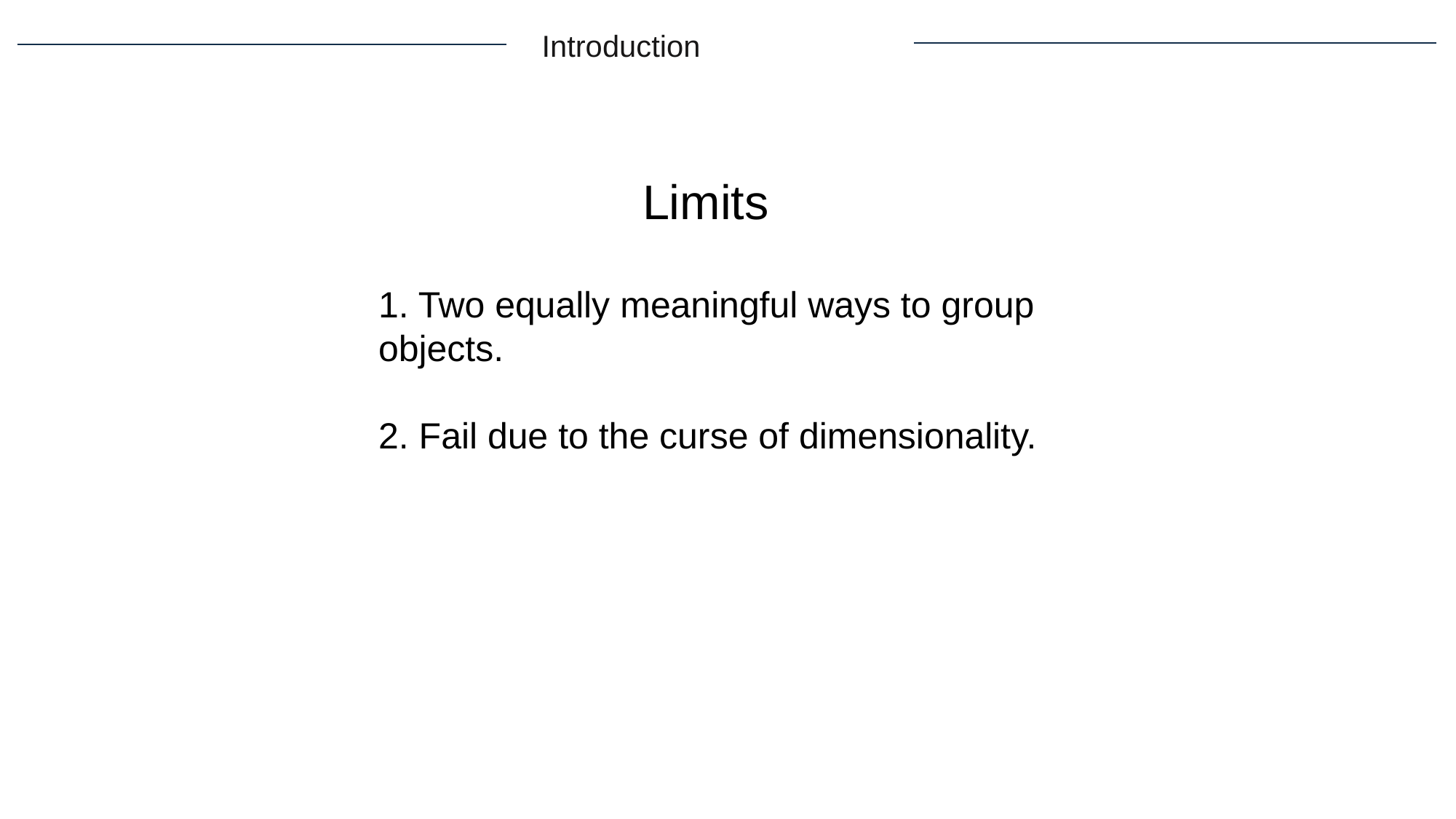

Introduction
Limits
1. Two equally meaningful ways to group objects.

2. Fail due to the curse of dimensionality.